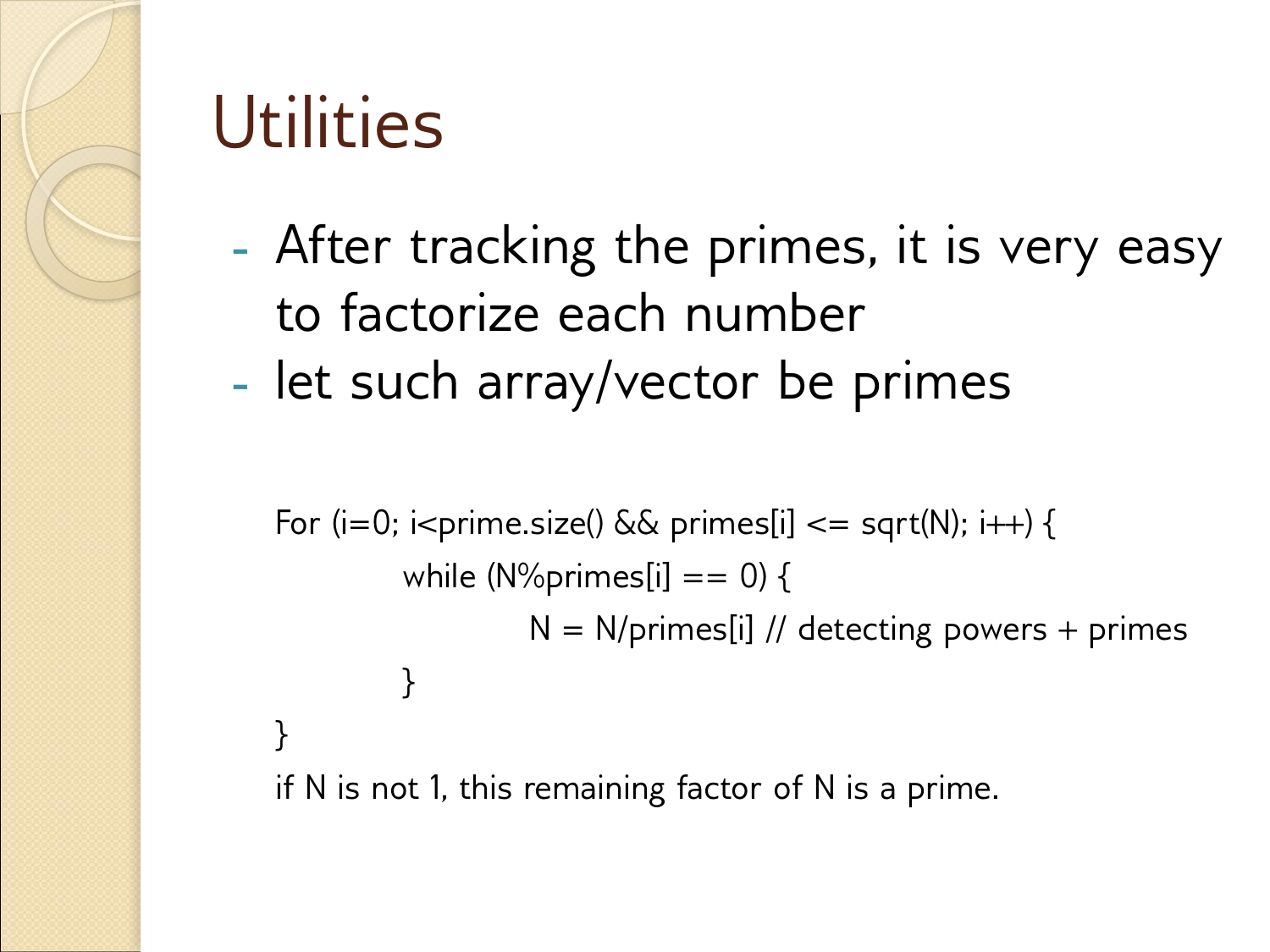

# Utilities
After tracking the primes, it is very easy to factorize each number
let such array/vector be primes

For (i=0; i<prime.size() && primes[i] <= sqrt(N); i++) {
	while (N%primes[i] == 0) {
		N = N/primes[i] // detecting powers + primes
	}
}
if N is not 1, this remaining factor of N is a prime.